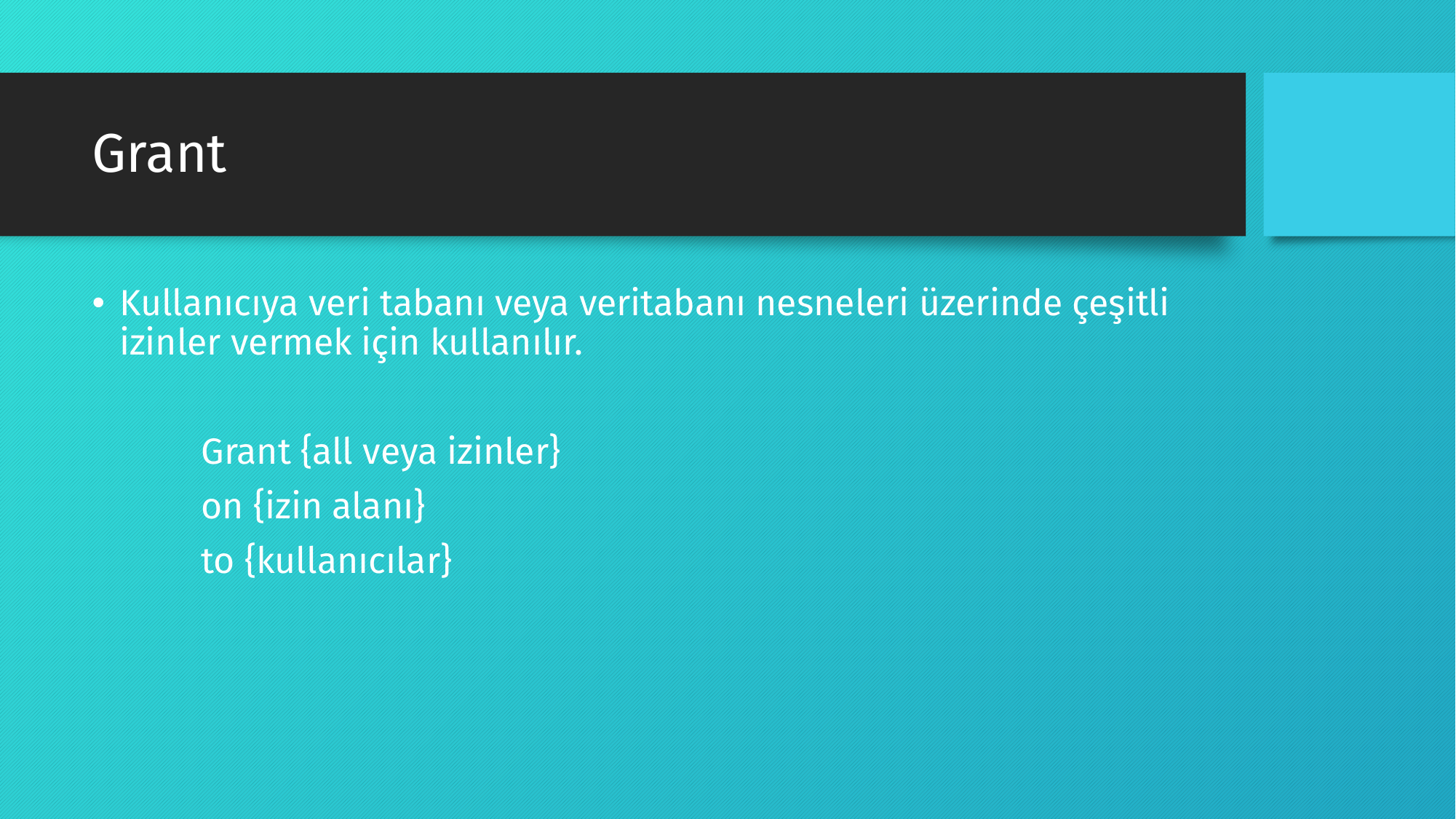

# Grant
Kullanıcıya veri tabanı veya veritabanı nesneleri üzerinde çeşitli izinler vermek için kullanılır.

	Grant {all veya izinler}
	on {izin alanı}
	to {kullanıcılar}